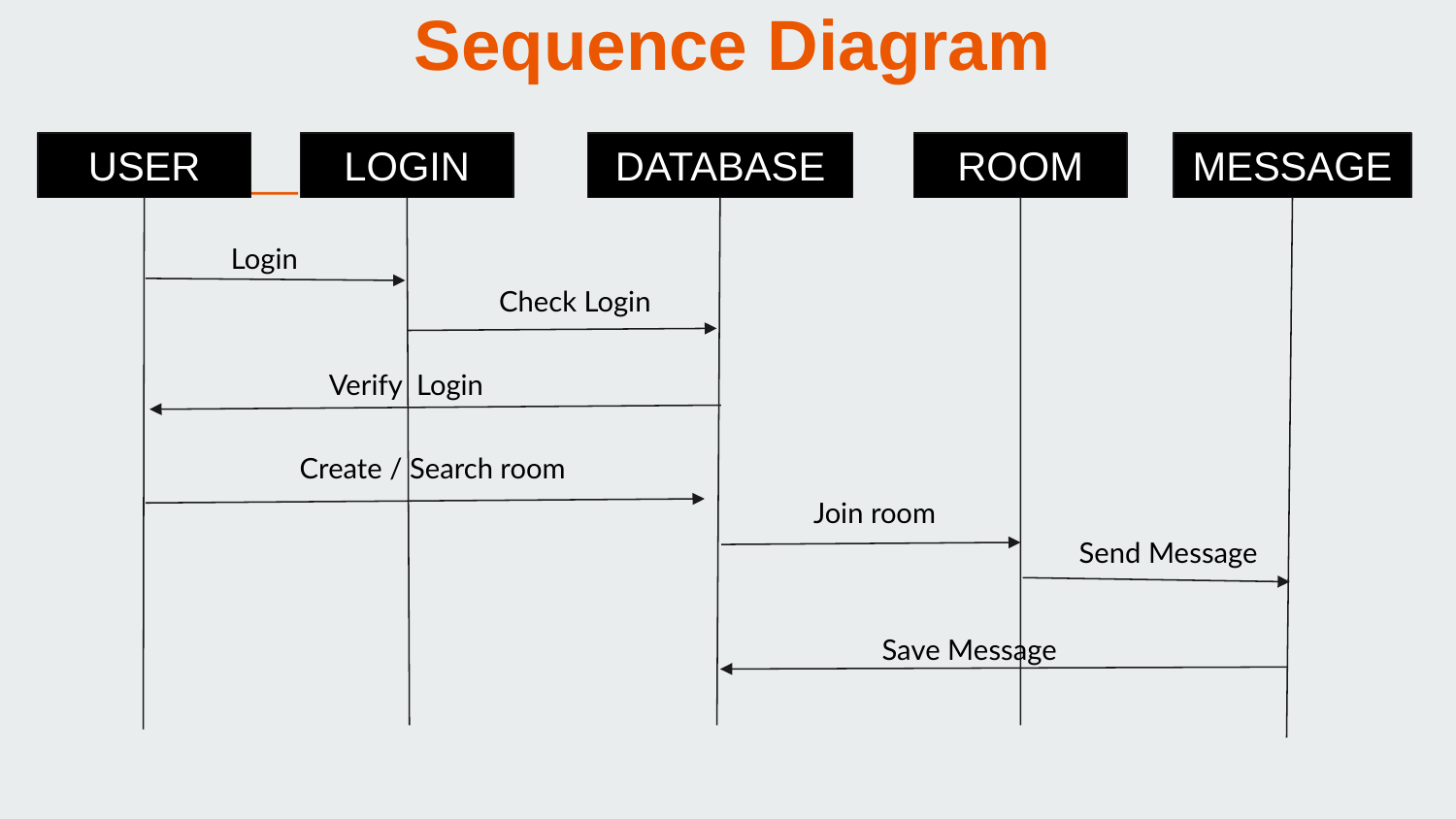

# Sequence Diagram
USER
LOGIN
ROOM
DATABASE
MESSAGE

Login
Check Login

  Verify  Login

Create / Search room
Join room

Send Message

Save Message